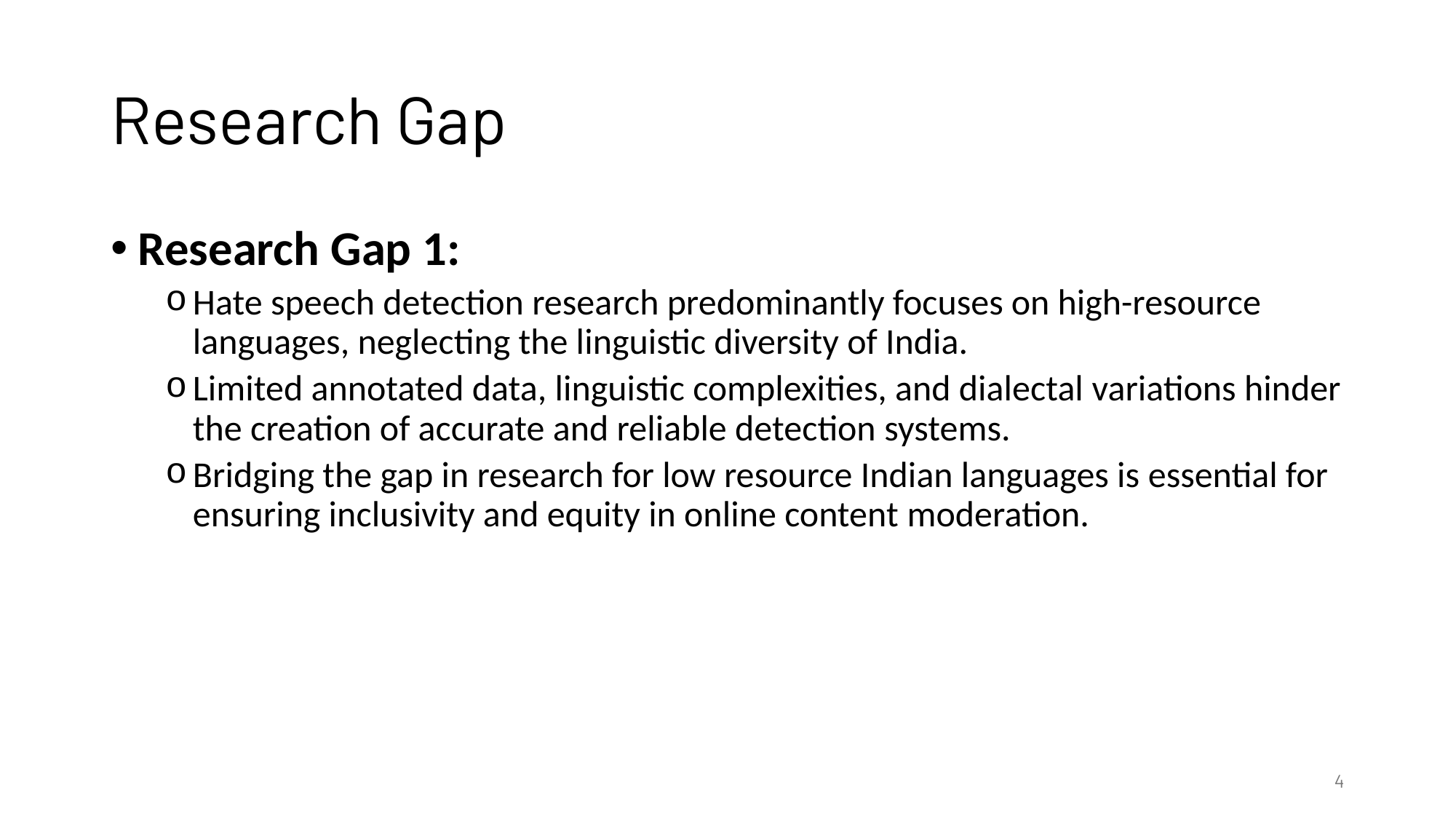

# Research Gap
Research Gap 1:
Hate speech detection research predominantly focuses on high-resource languages, neglecting the linguistic diversity of India.
Limited annotated data, linguistic complexities, and dialectal variations hinder the creation of accurate and reliable detection systems.
Bridging the gap in research for low resource Indian languages is essential for ensuring inclusivity and equity in online content moderation.
4